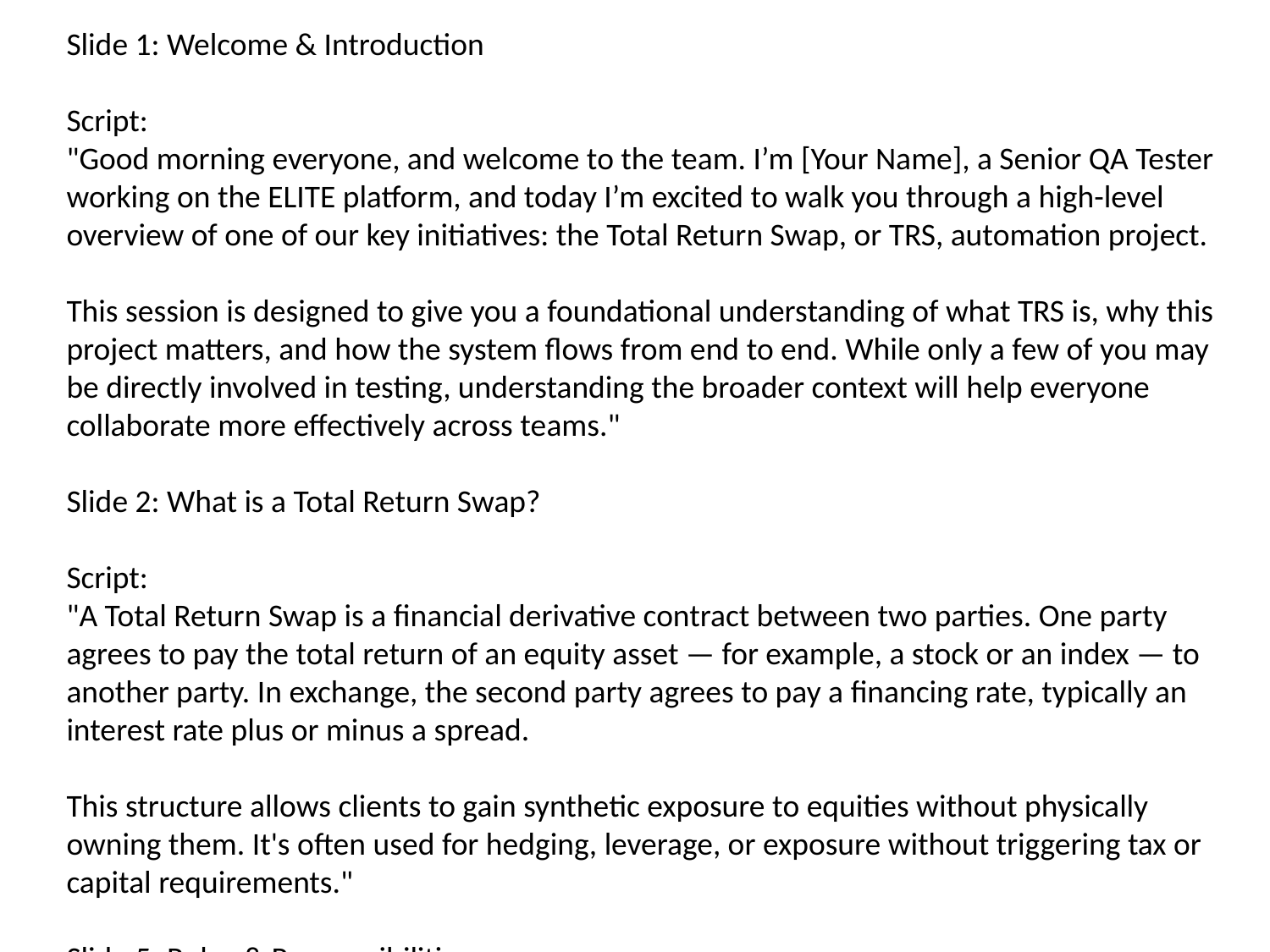

Slide 1: Welcome & Introduction

Script:
"Good morning everyone, and welcome to the team. I’m [Your Name], a Senior QA Tester working on the ELITE platform, and today I’m excited to walk you through a high-level overview of one of our key initiatives: the Total Return Swap, or TRS, automation project.

This session is designed to give you a foundational understanding of what TRS is, why this project matters, and how the system flows from end to end. While only a few of you may be directly involved in testing, understanding the broader context will help everyone collaborate more effectively across teams."

Slide 2: What is a Total Return Swap?

Script:
"A Total Return Swap is a financial derivative contract between two parties. One party agrees to pay the total return of an equity asset — for example, a stock or an index — to another party. In exchange, the second party agrees to pay a financing rate, typically an interest rate plus or minus a spread.

This structure allows clients to gain synthetic exposure to equities without physically owning them. It's often used for hedging, leverage, or exposure without triggering tax or capital requirements."

Slide 5: Roles & Responsibilities

Script:
"Let’s go over the key systems and what each of them does:

ELITE is responsible for trade booking and user interaction.

AREA51 handles the processing of trade events.

EQRMS supports risk reporting and data reconciliation.

Ticket Blotter provides a UI for the operations team to visualize trade activity.

Even if you are not working directly with these systems, knowing what each one does is valuable for troubleshooting and cross-team collaboration."

Slide 6: What’s in Scope This Release?

Script:
"This release focuses on several key enhancements:

We are enabling full automation of Equity Swap booking,

Adding support for lifecycle events like Increase and Unwind,

Improving how we manage internal swap SecIDs,

And enhancing our handling of Basket products, which are composed of multiple underlying equities.

These enhancements are critical to meeting business goals and scaling operations."

Slide 7: Wrap-up & Next Steps

Script:
"That brings us to the end of today’s high-level overview. I hope this session gave you a better understanding of what the TRS automation project is all about, and how it fits into our overall architecture.

For those of you who will be more directly involved in QA or development, we will have detailed follow-up sessions to go deeper into specific workflows and tools.

In the meantime, you can refer to the Confluence wiki and project documentation for additional reading. And of course, feel free to reach out to me or the project lead with any questions."

Slide 8: Q&A and Guided Questions

Script:
"Now I’d like to open the floor for any questions.

To help get the conversation started, here are a few prompts:

What part of today’s flow was new to you?

Do you see any areas where your team might interface with this process?

Is there anything you’d like me to clarify before we go into more detail in future sessions?

Don’t hesitate to ask. There are no wrong questions, and we're all here to help each other ramp up."